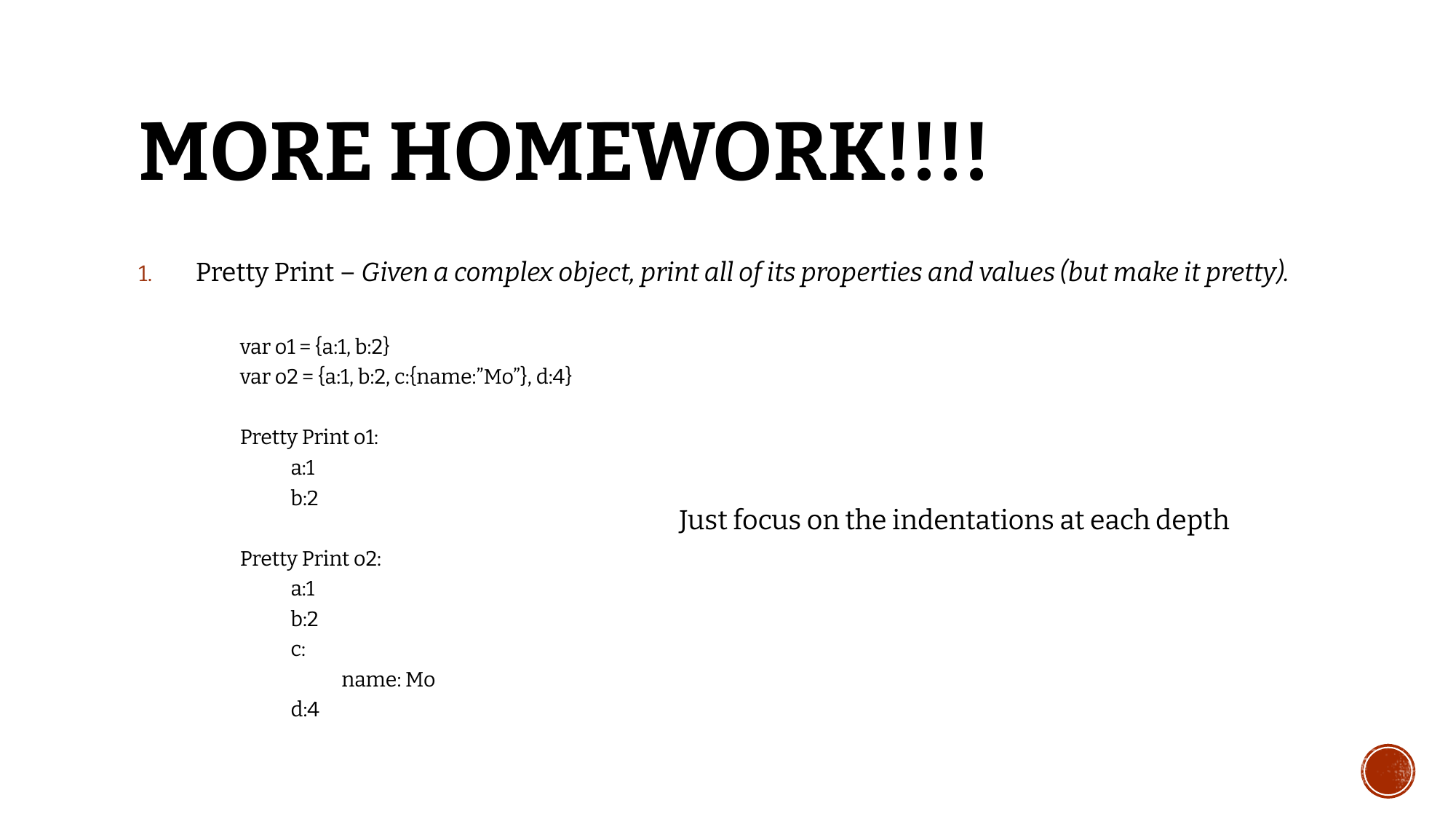

# MORE HOMEWORK!!!!
Pretty Print – Given a complex object, print all of its properties and values (but make it pretty).

var o1 = {a:1, b:2}
var o2 = {a:1, b:2, c:{name:”Mo”}, d:4}

Pretty Print o1:
a:1
b:2

Pretty Print o2:
a:1
b:2
c:
name: Mo
d:4

Just focus on the indentations at each depth